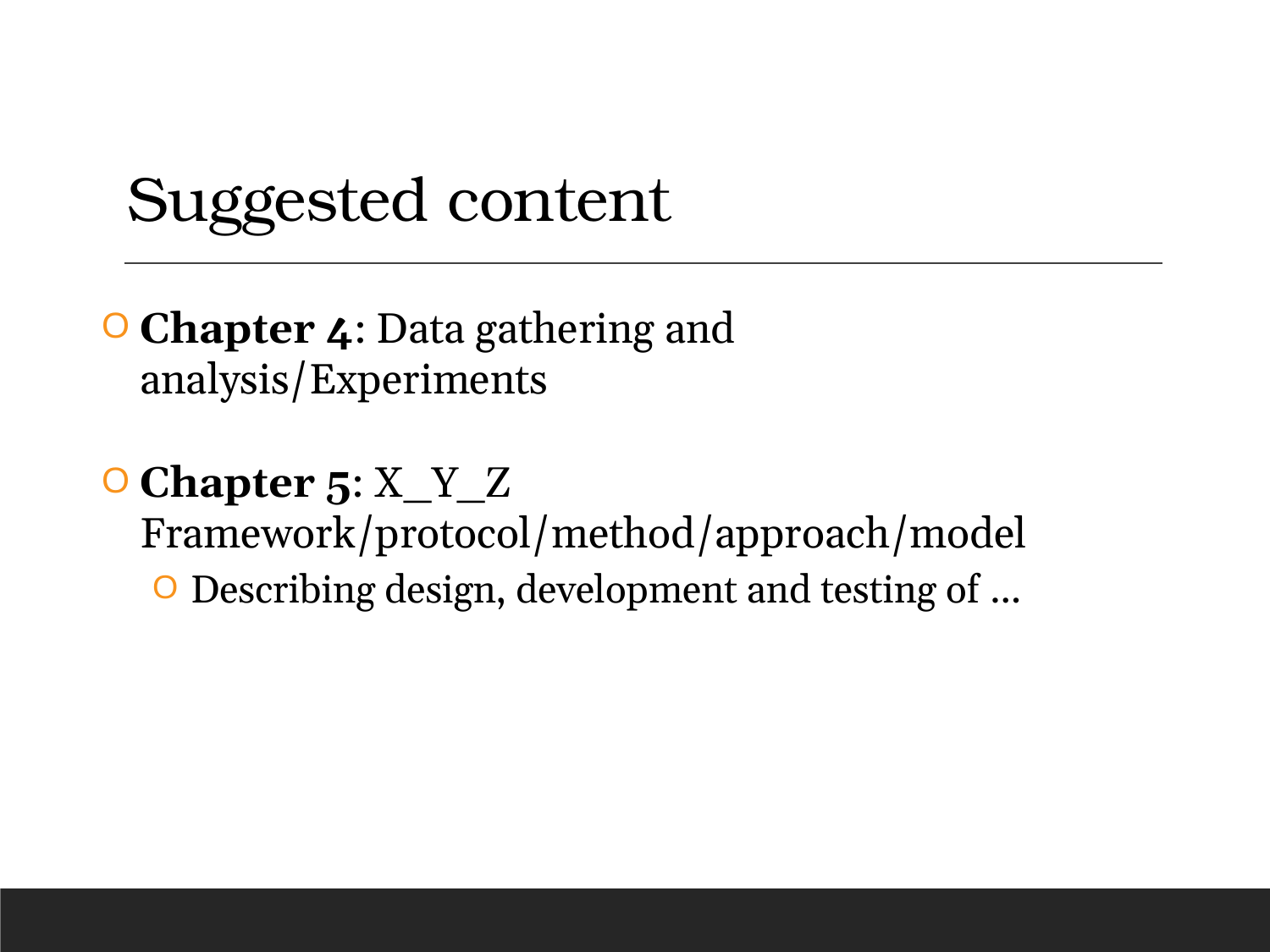

# Suggested content
Chapter 4: Data gathering and analysis/Experiments

Chapter 5: X_Y_Z Framework/protocol/method/approach/model
Describing design, development and testing of …